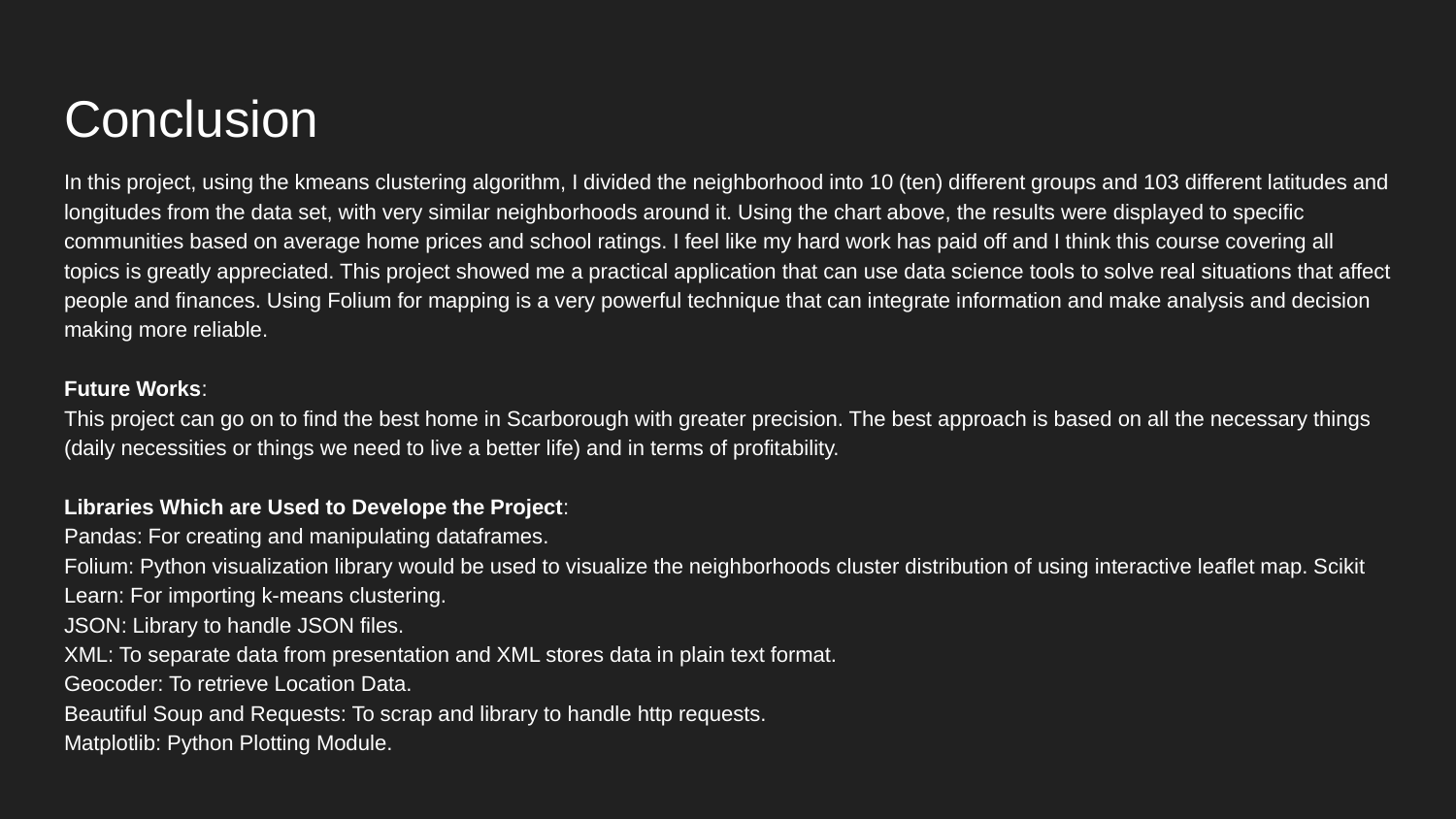

# Conclusion
In this project, using the kmeans clustering algorithm, I divided the neighborhood into 10 (ten) different groups and 103 different latitudes and longitudes from the data set, with very similar neighborhoods around it. Using the chart above, the results were displayed to specific communities based on average home prices and school ratings. I feel like my hard work has paid off and I think this course covering all topics is greatly appreciated. This project showed me a practical application that can use data science tools to solve real situations that affect people and finances. Using Folium for mapping is a very powerful technique that can integrate information and make analysis and decision making more reliable.

Future Works:
This project can go on to find the best home in Scarborough with greater precision. The best approach is based on all the necessary things (daily necessities or things we need to live a better life) and in terms of profitability.

Libraries Which are Used to Develope the Project:
Pandas: For creating and manipulating dataframes.
Folium: Python visualization library would be used to visualize the neighborhoods cluster distribution of using interactive leaflet map. Scikit Learn: For importing k-means clustering.
JSON: Library to handle JSON files.
XML: To separate data from presentation and XML stores data in plain text format.
Geocoder: To retrieve Location Data.
Beautiful Soup and Requests: To scrap and library to handle http requests.
Matplotlib: Python Plotting Module.